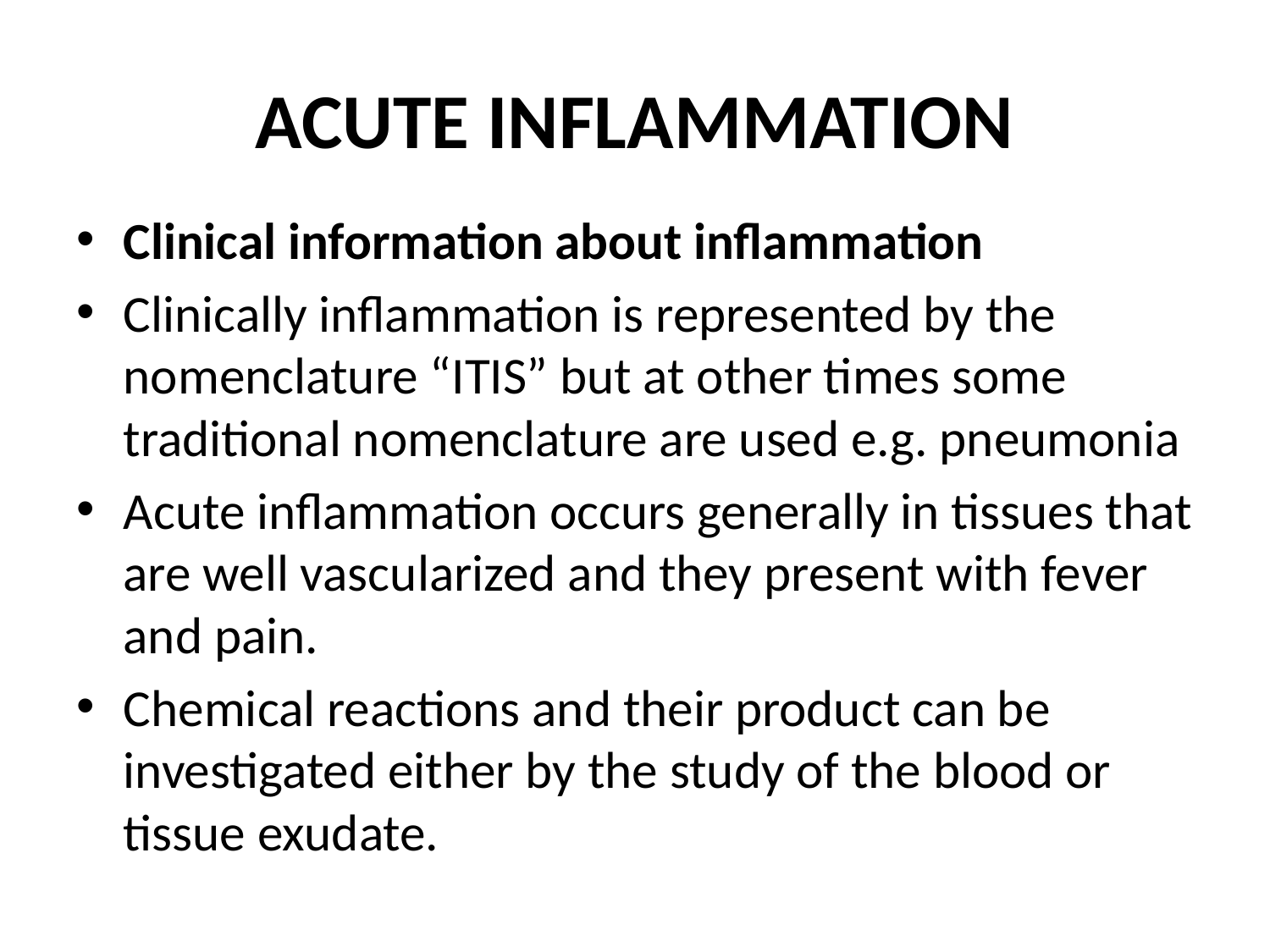

# ACUTE INFLAMMATION
Clinical information about inflammation
Clinically inflammation is represented by the nomenclature “ITIS” but at other times some traditional nomenclature are used e.g. pneumonia
Acute inflammation occurs generally in tissues that are well vascularized and they present with fever and pain.
Chemical reactions and their product can be investigated either by the study of the blood or tissue exudate.